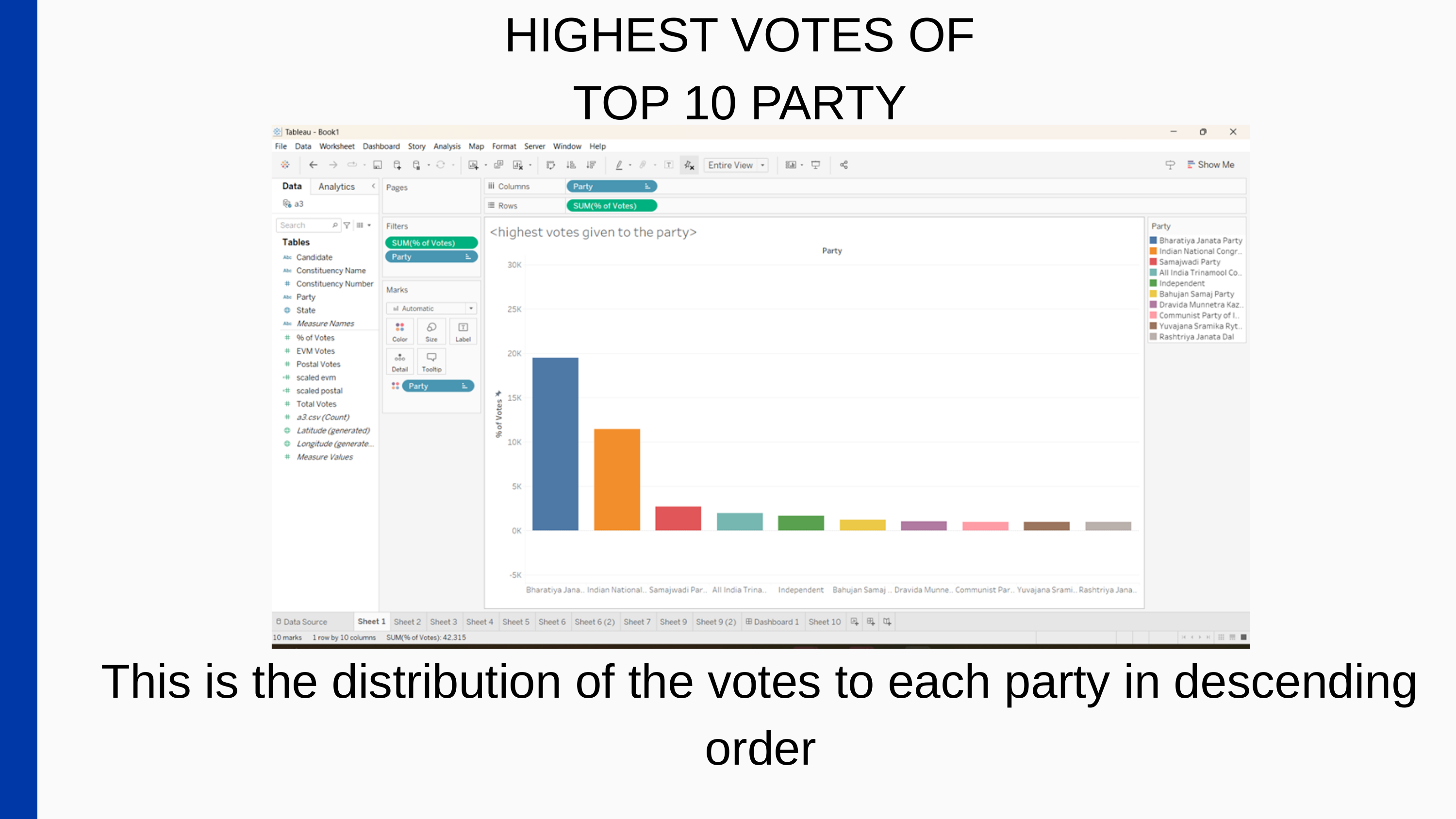

HIGHEST VOTES OF TOP 10 PARTY

This is the distribution of the votes to each party in descending order